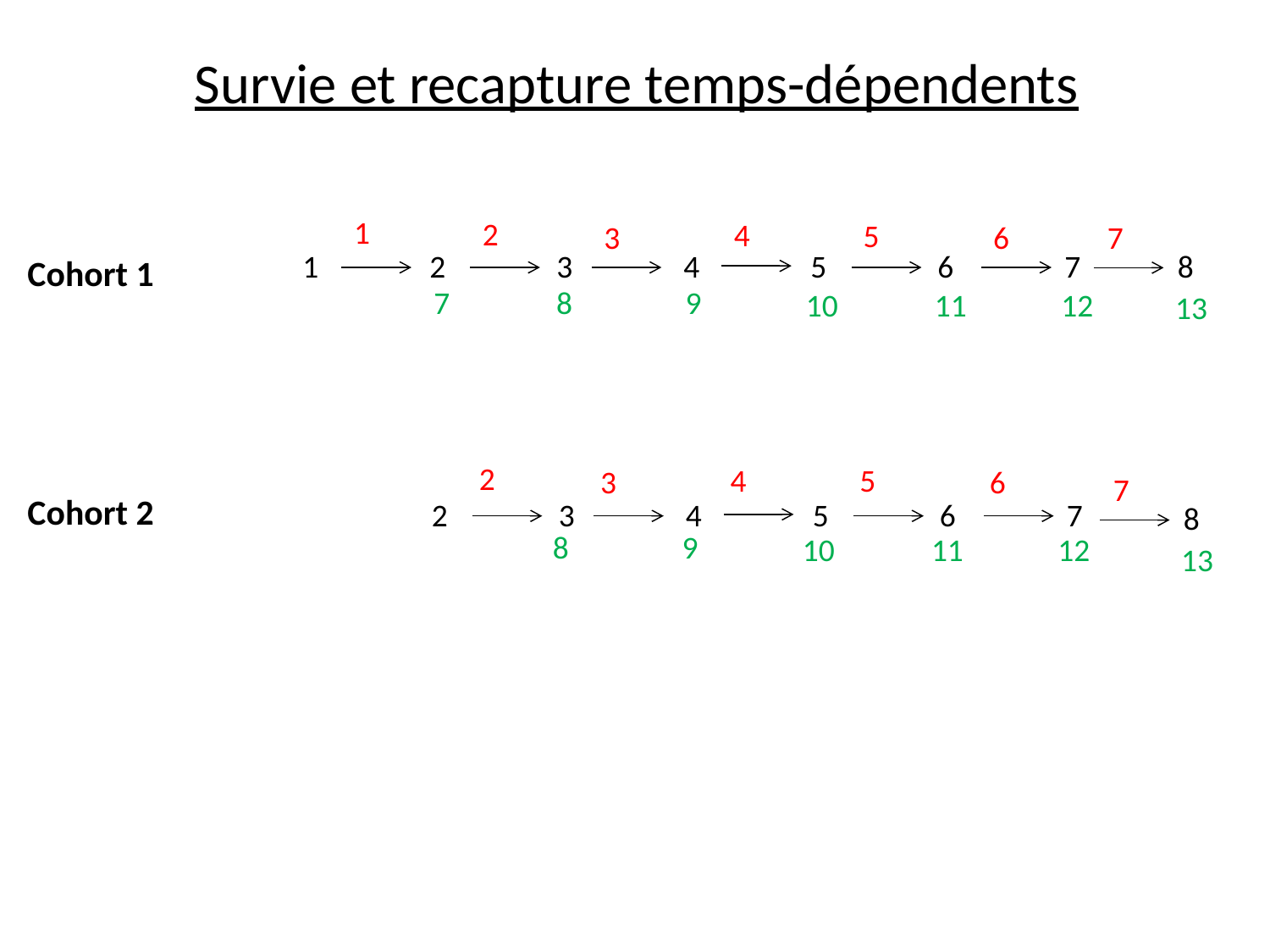

# Survie et recapture temps-dépendents
1
2
4
5
3
6
7
1	2	3	4	5	6	7
8
Cohort 1
7
8
9
10
11
12
13
2
4
5
3
6
7
Cohort 2
	2	3	4	5	6	7
8
8
9
10
11
12
13